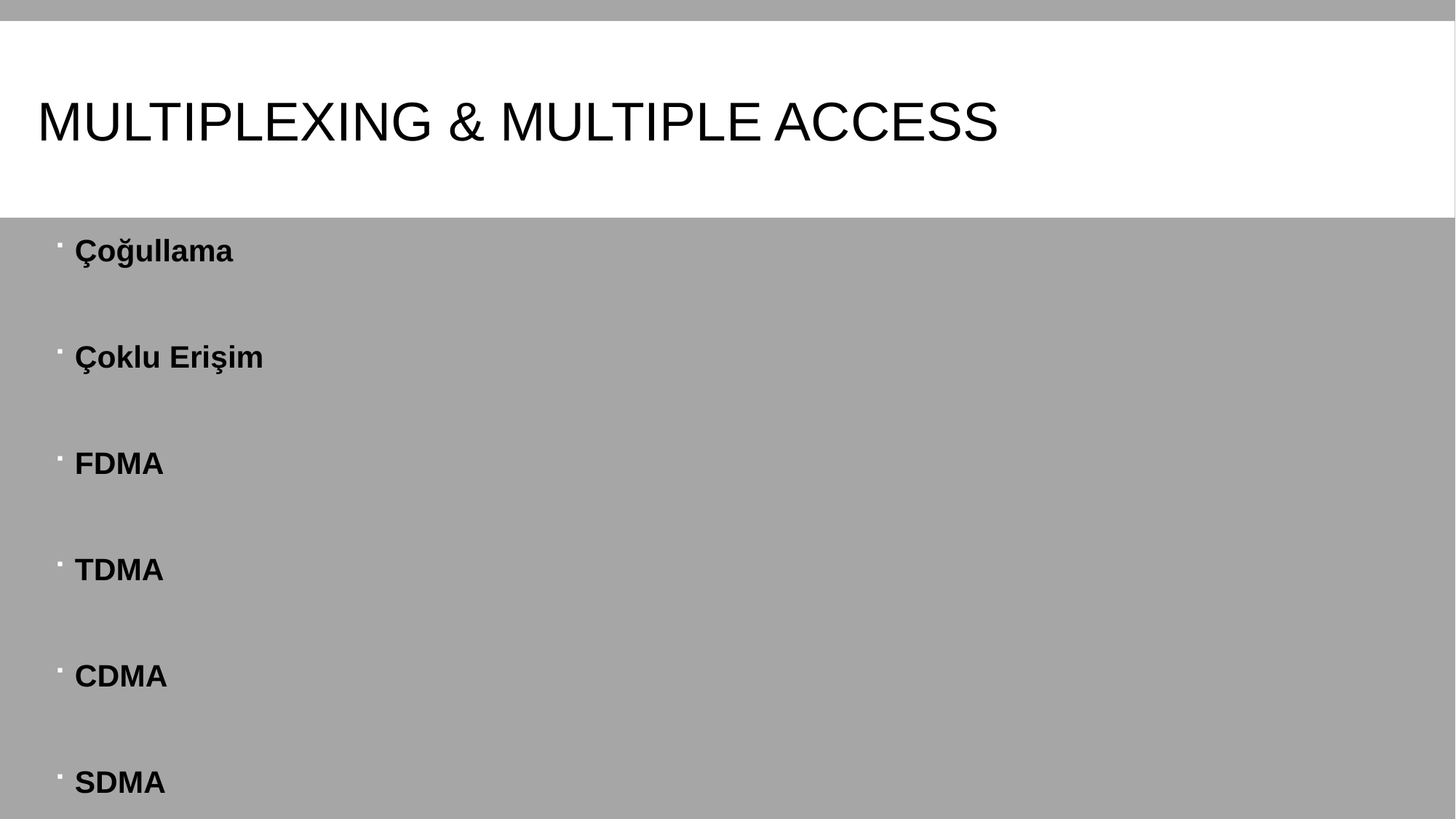

# Multıplexıng & multıple access
Çoğullama

Çoklu Erişim

FDMA

TDMA

CDMA

SDMA